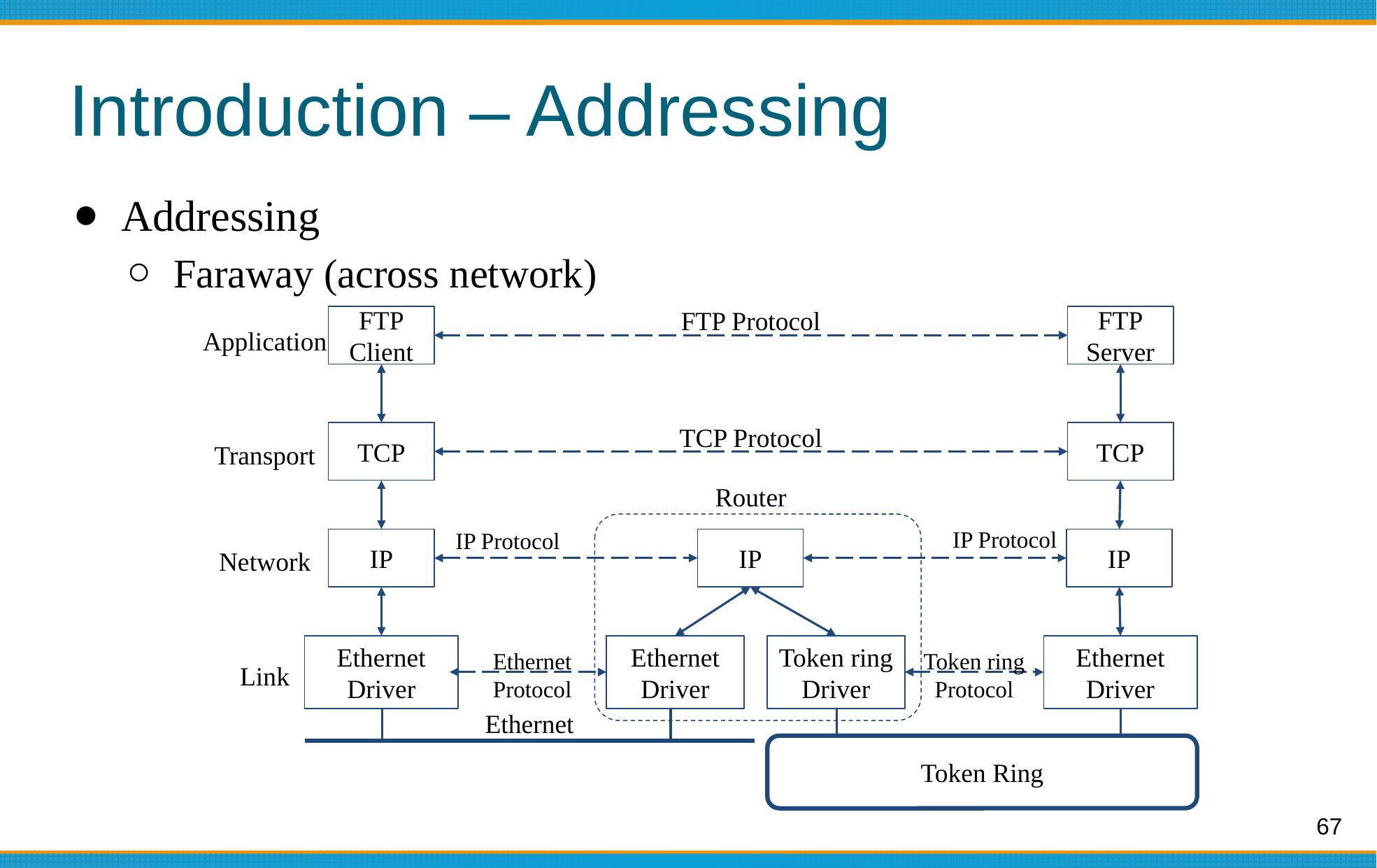

# Introduction – Addressing
Addressing
Faraway (across network)
FTP Protocol
FTP
Client
FTP
Server
Application
TCP Protocol
TCP
TCP
Transport
Router

IP Protocol
IP Protocol
IP
IP
IP
Network
Ethernet
Driver
Ethernet
Driver
Token ring
Driver
Ethernet
Driver
Ethernet
Protocol
Token ring
Protocol
Link
Ethernet
Token Ring
67